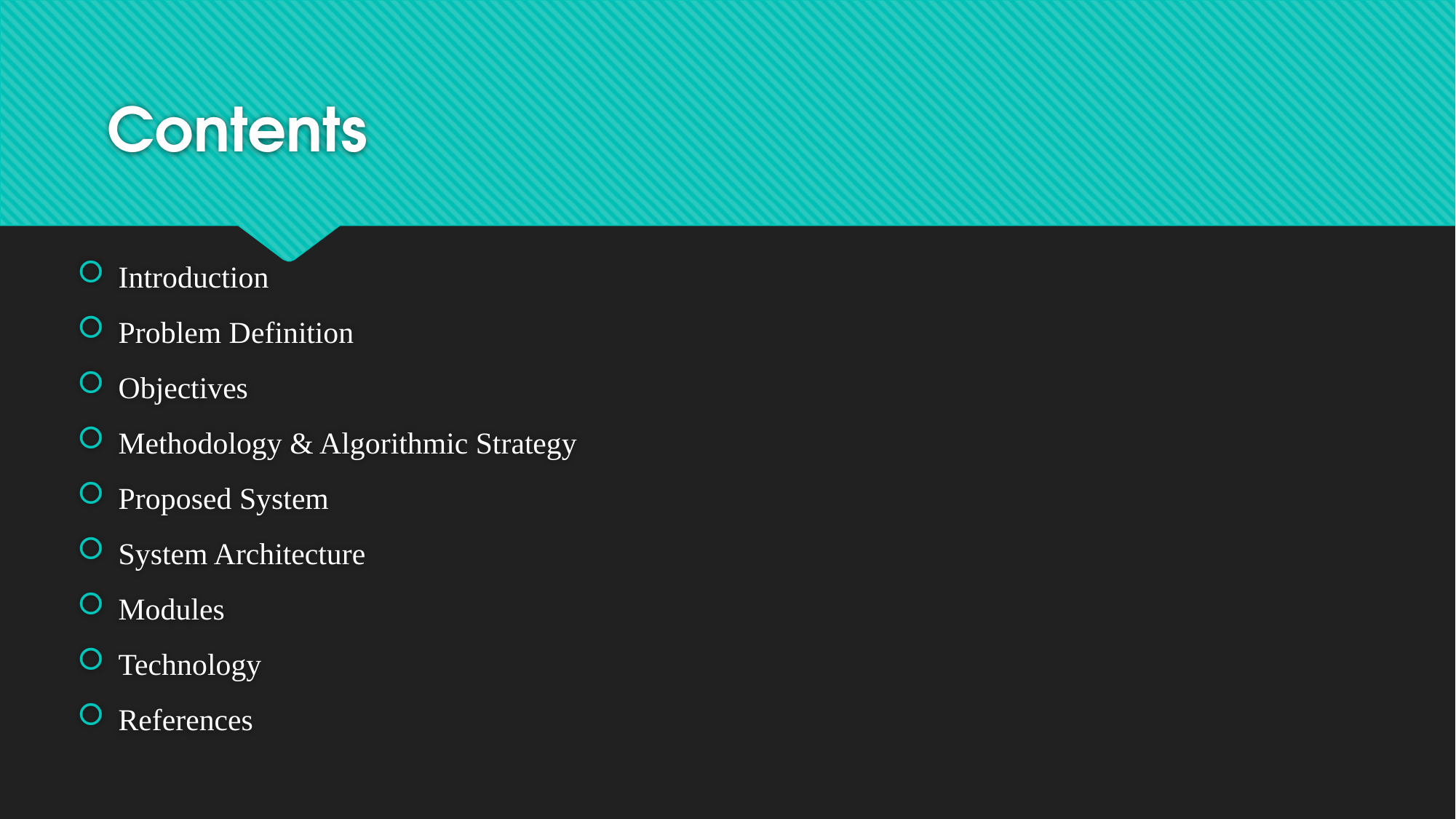

# Contents
Introduction
Problem Definition
Objectives
Methodology & Algorithmic Strategy
Proposed System
System Architecture
Modules
Technology
References